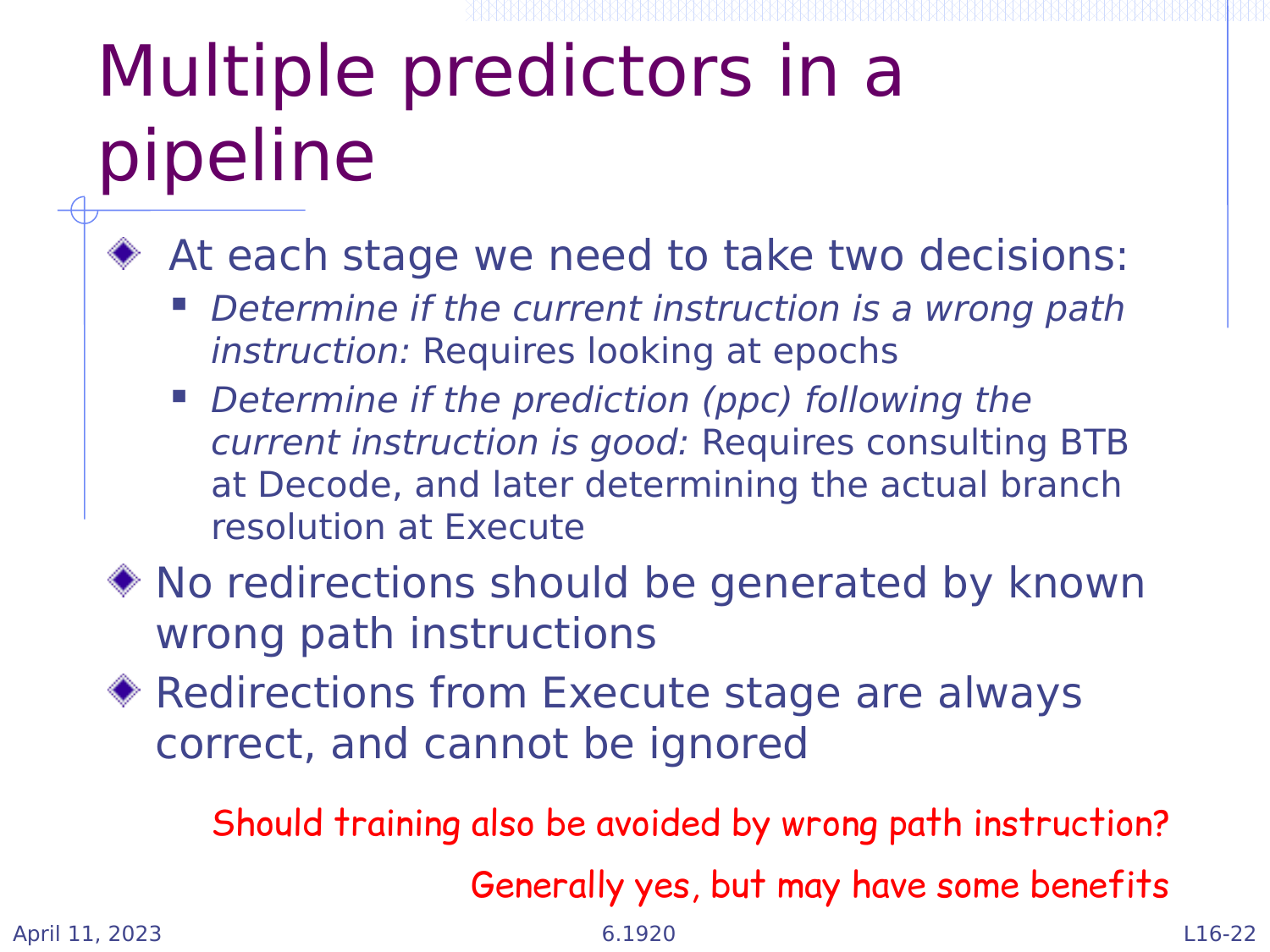

# Multiple predictors in a pipeline
 At each stage we need to take two decisions:
Determine if the current instruction is a wrong path instruction: Requires looking at epochs
Determine if the prediction (ppc) following the current instruction is good: Requires consulting BTB at Decode, and later determining the actual branch resolution at Execute
No redirections should be generated by known wrong path instructions
Redirections from Execute stage are always correct, and cannot be ignored
Should training also be avoided by wrong path instruction?
Generally yes, but may have some benefits
April 11, 2023
6.1920
L16-22